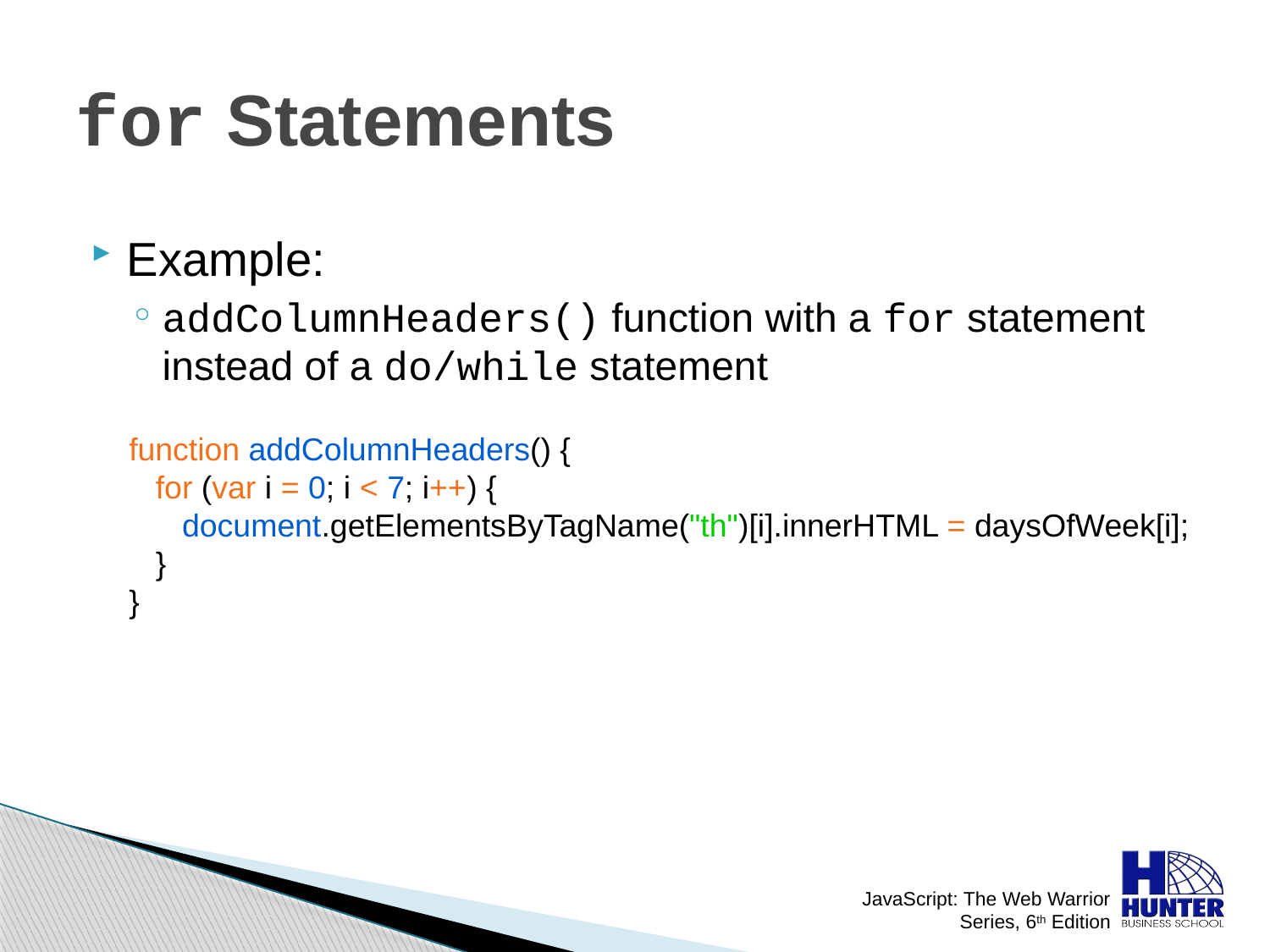

# for Statements
Example:
addColumnHeaders() function with a for statement instead of a do/while statement
function addColumnHeaders() {
   for (var i = 0; i < 7; i++) {
      document.getElementsByTagName("th")[i].innerHTML = daysOfWeek[i];
   }
}